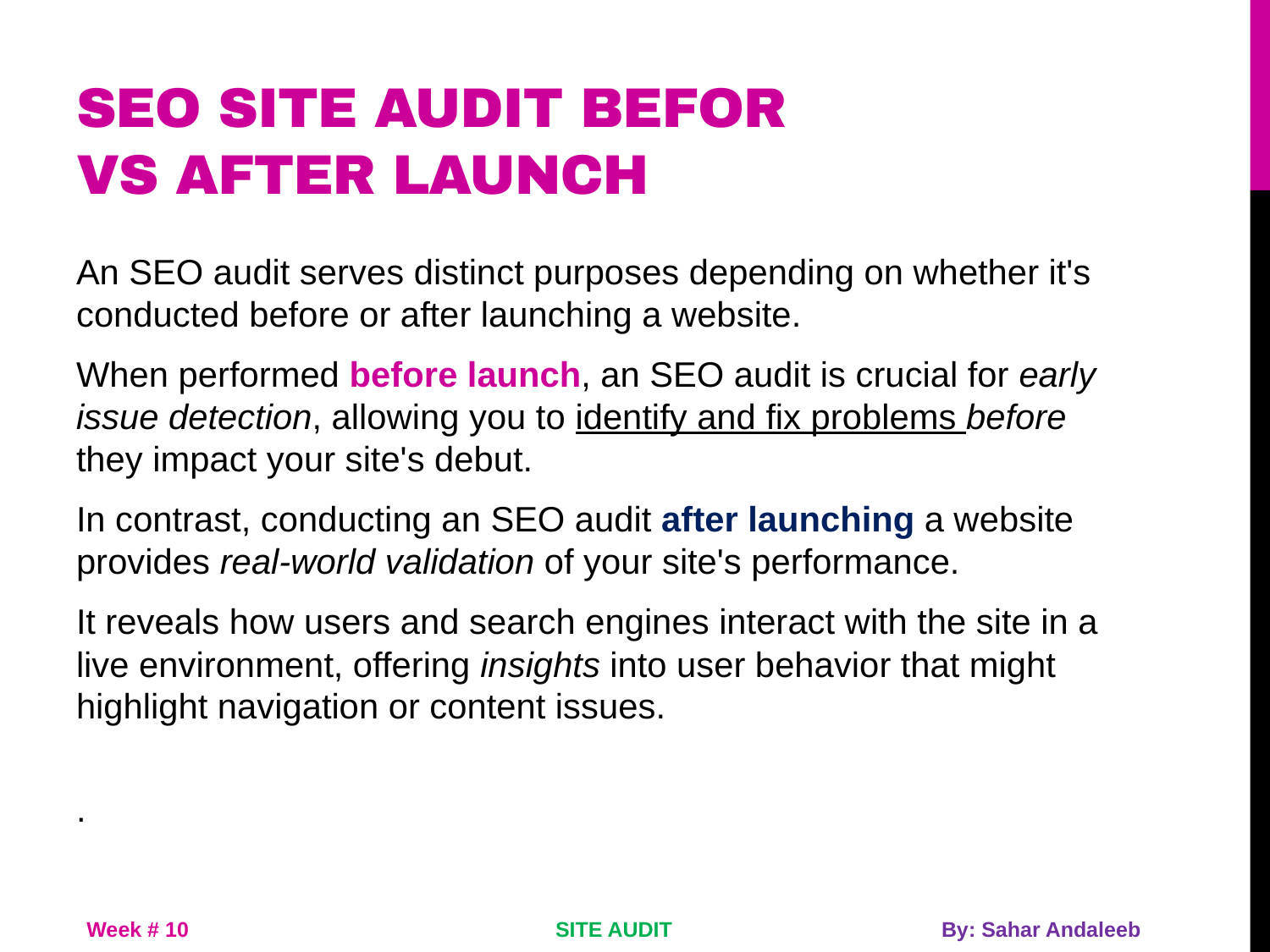

# Seo site audit befor vs after launch
An SEO audit serves distinct purposes depending on whether it's conducted before or after launching a website.
When performed before launch, an SEO audit is crucial for early issue detection, allowing you to identify and fix problems before they impact your site's debut.
In contrast, conducting an SEO audit after launching a website provides real-world validation of your site's performance.
It reveals how users and search engines interact with the site in a live environment, offering insights into user behavior that might highlight navigation or content issues.
.
Week # 10
SITE AUDIT
By: Sahar Andaleeb